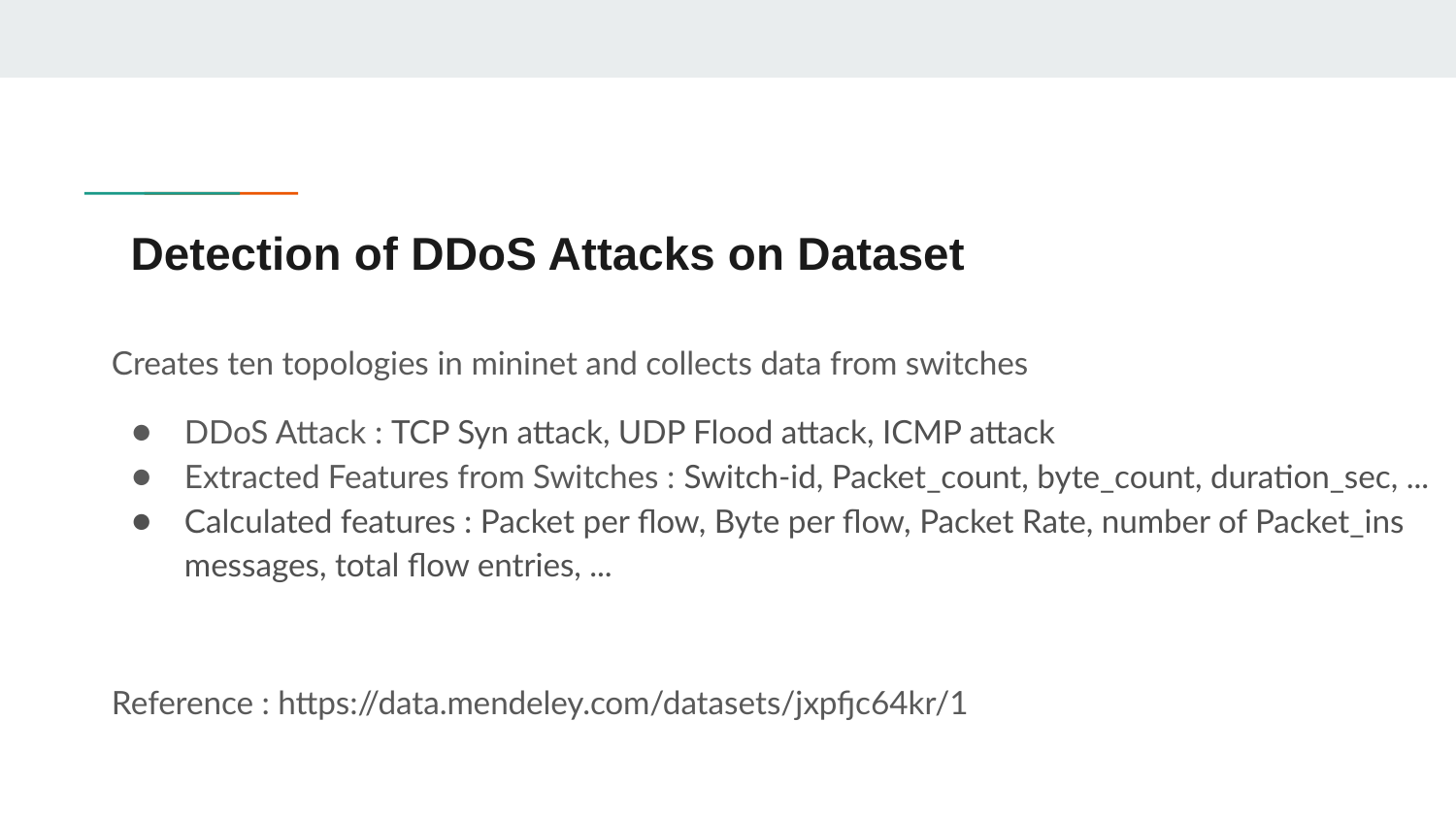

# Detection of DDoS Attacks on Dataset

Creates ten topologies in mininet and collects data from switches
DDoS Attack : TCP Syn attack, UDP Flood attack, ICMP attack
Extracted Features from Switches : Switch-id, Packet_count, byte_count, duration_sec, ...
Calculated features : Packet per flow, Byte per flow, Packet Rate, number of Packet_ins messages, total flow entries, ...

Reference : https://data.mendeley.com/datasets/jxpfjc64kr/1